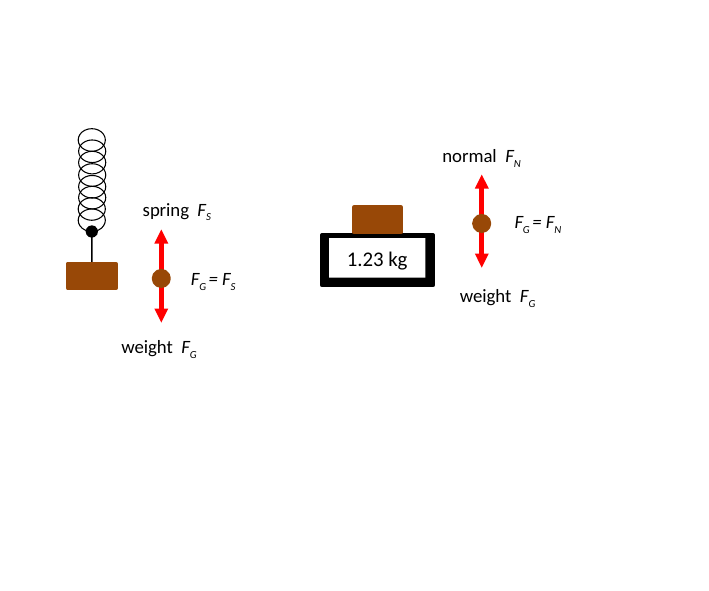

normal  FN

spring  FS

FG = FN

1.23 kg
FG = FS

weight  FG
weight  FG